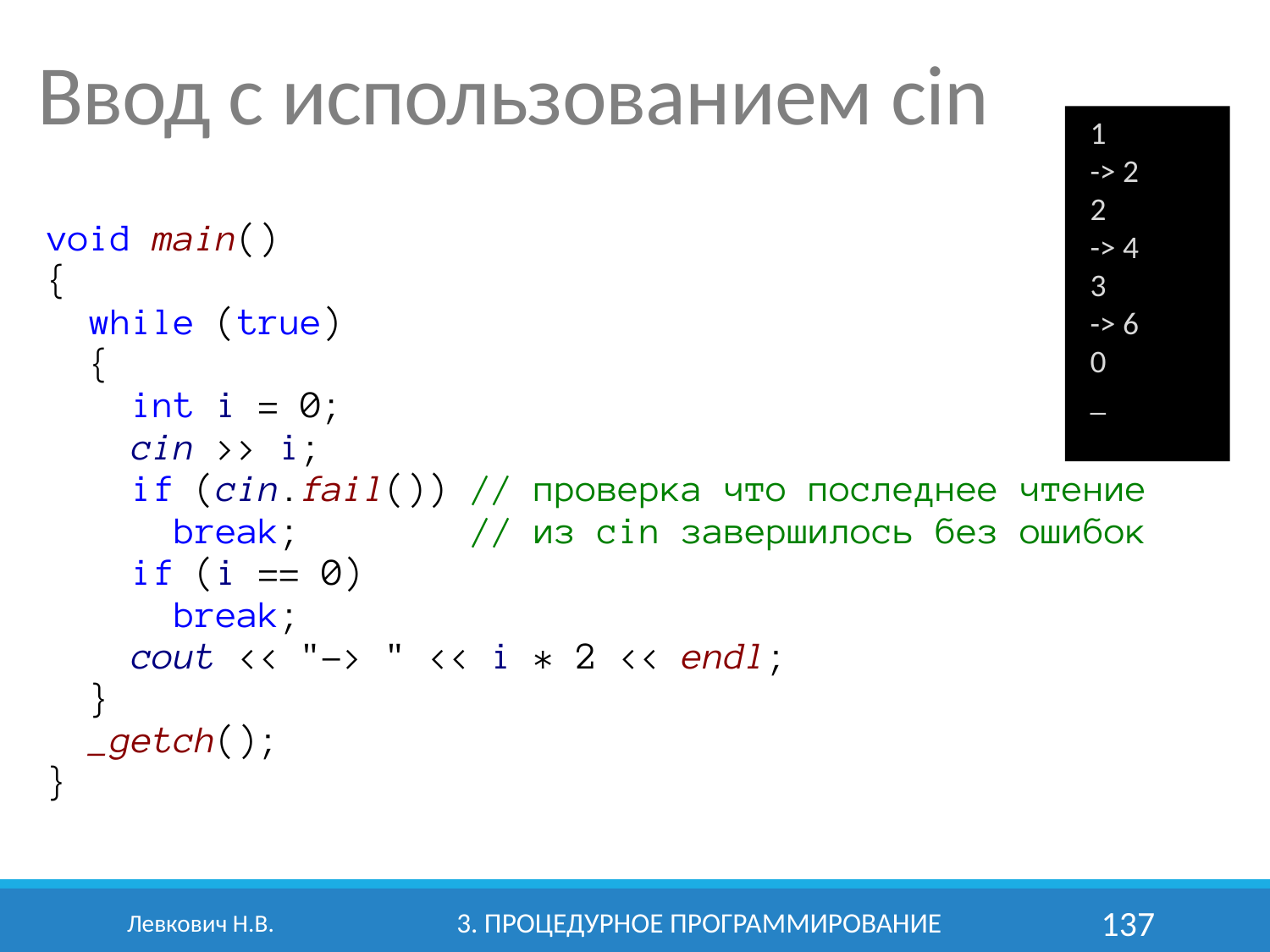

Ввод с использованием cin
1
-> 2
2
-> 4
3
-> 6
0
_

void main()
{
  while (true)
  {
    int i = 0;
    cin >> i;
    if (cin.fail()) // проверка что последнее чтение
      break;        // из cin завершилось без ошибок
    if (i == 0)
      break;
    cout << "-> " << i * 2 << endl;
  }
  _getch();
}
Левкович Н.В.
3. Процедурное программирование
137